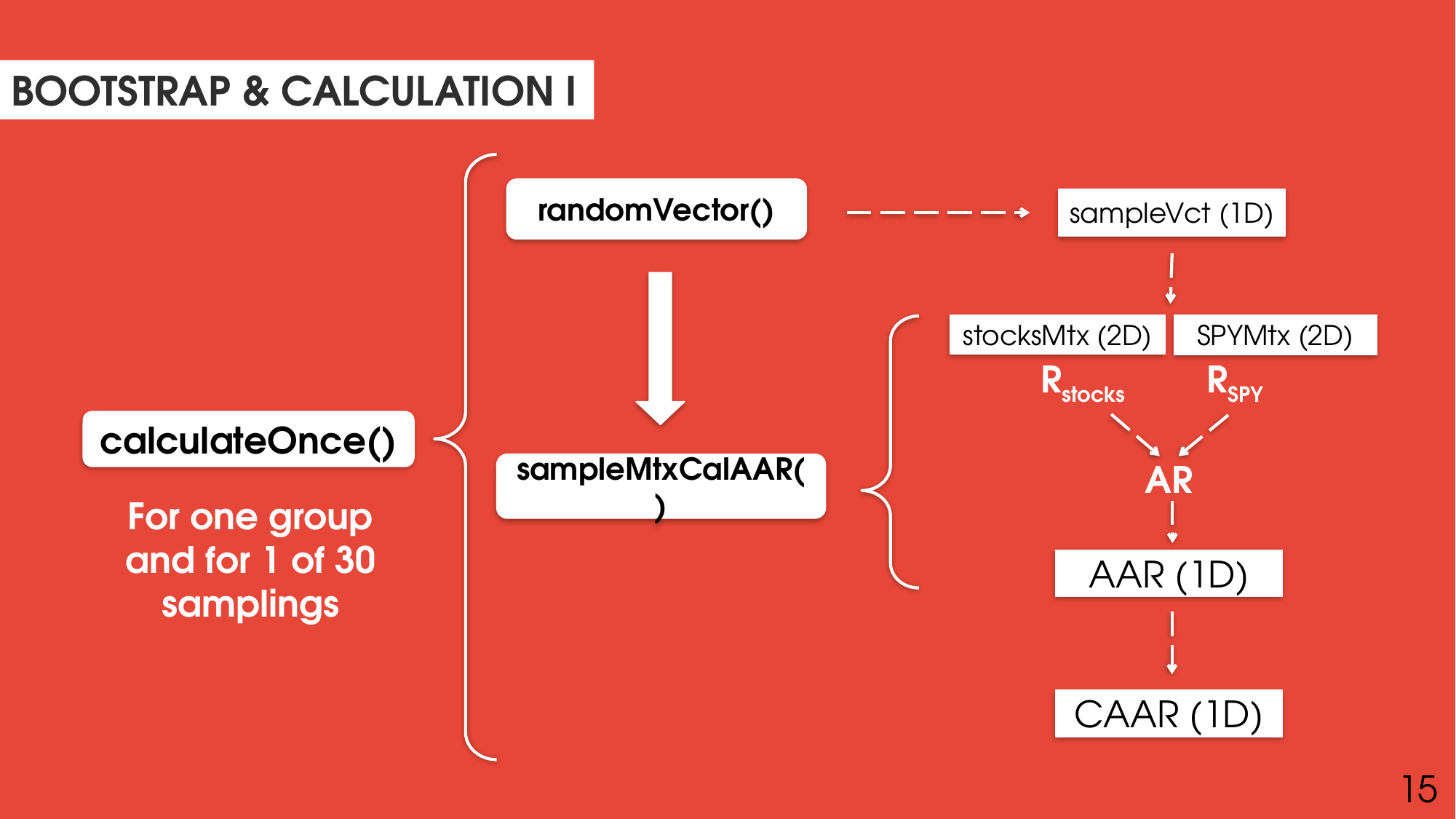

BOOTSTRAP & CALCULATION I

randomVector()
sampleVct (1D)
stocksMtx (2D)
SPYMtx (2D)
Rstocks        RSPY
AR
AAR (1D)
CAAR (1D)

calculateOnce()
sampleMtxCalAAR()
For one group and for 1 of 30 samplings
15